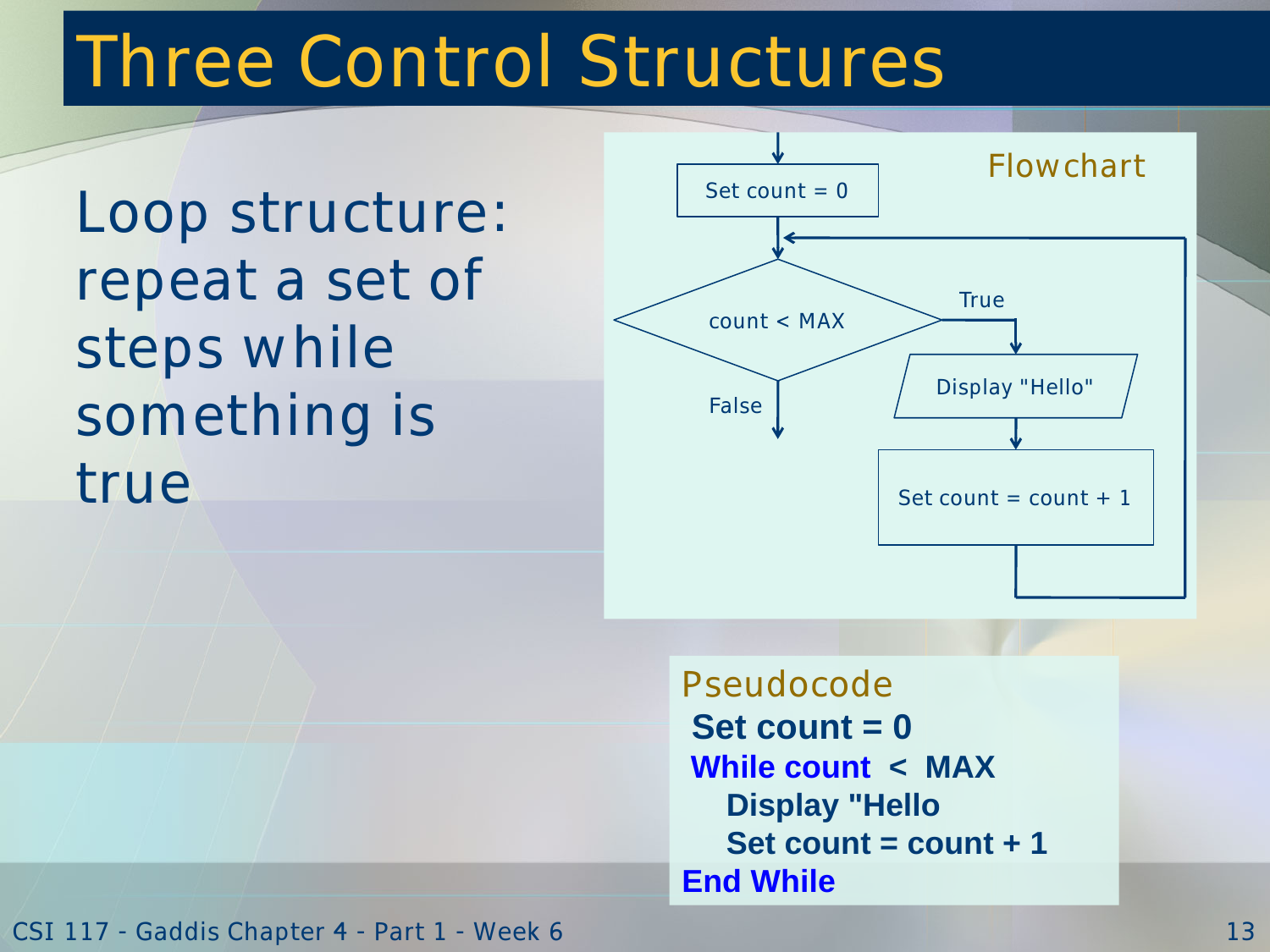

# Three Control Structures

Set count = 0
count < MAX
True
Display "Hello"
False
Set count = count + 1
Flowchart
Loop structure: repeat a set of steps while something is true
Pseudocode
 Set count = 0
 While count  <  MAX
     Display "Hello
     Set count = count + 1
End While
CSI 117 - Gaddis Chapter 4 - Part 1 - Week 6
13